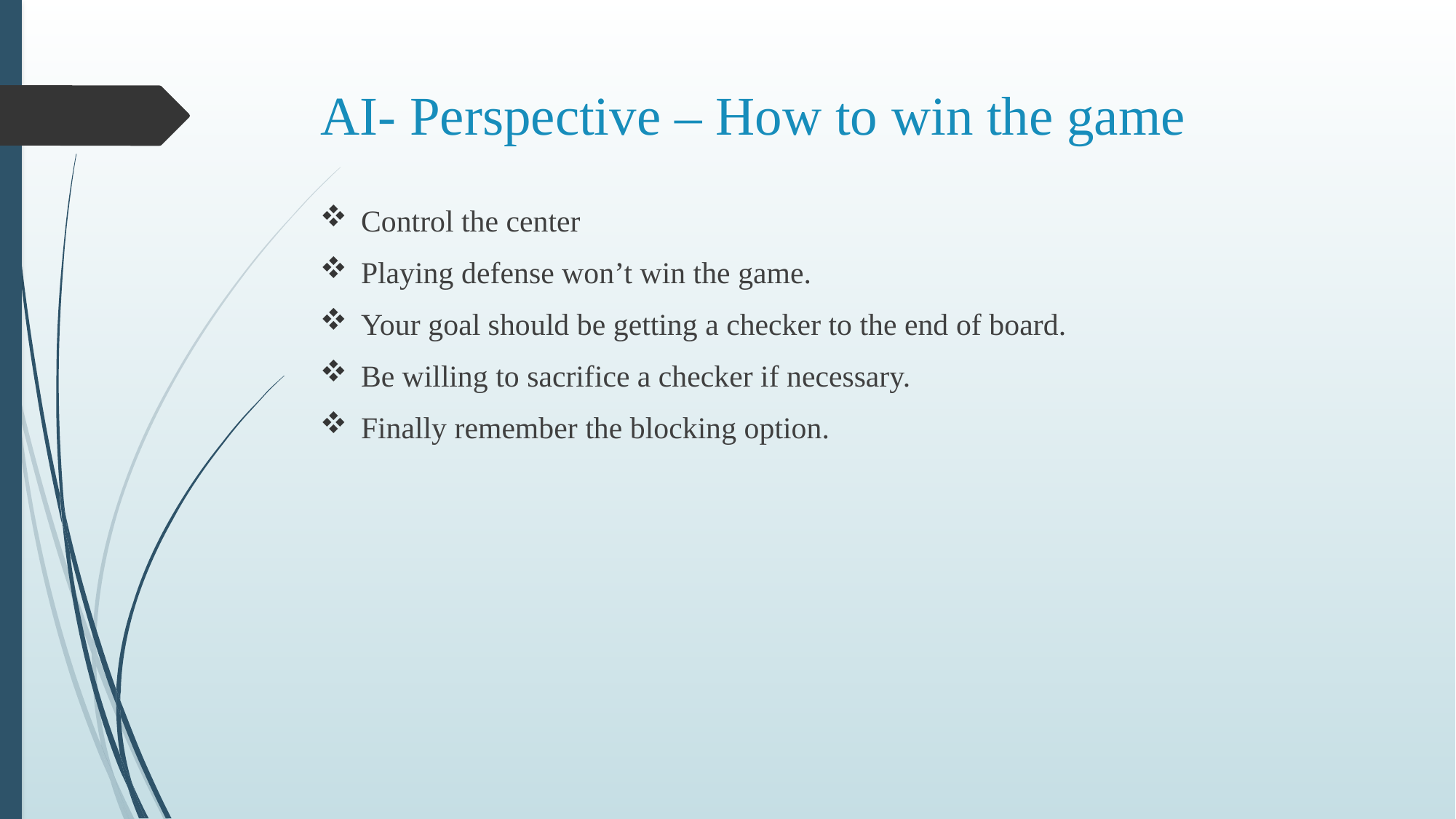

# AI- Perspective – How to win the game
Control the center
Playing defense won’t win the game.
Your goal should be getting a checker to the end of board.
Be willing to sacrifice a checker if necessary.
Finally remember the blocking option.